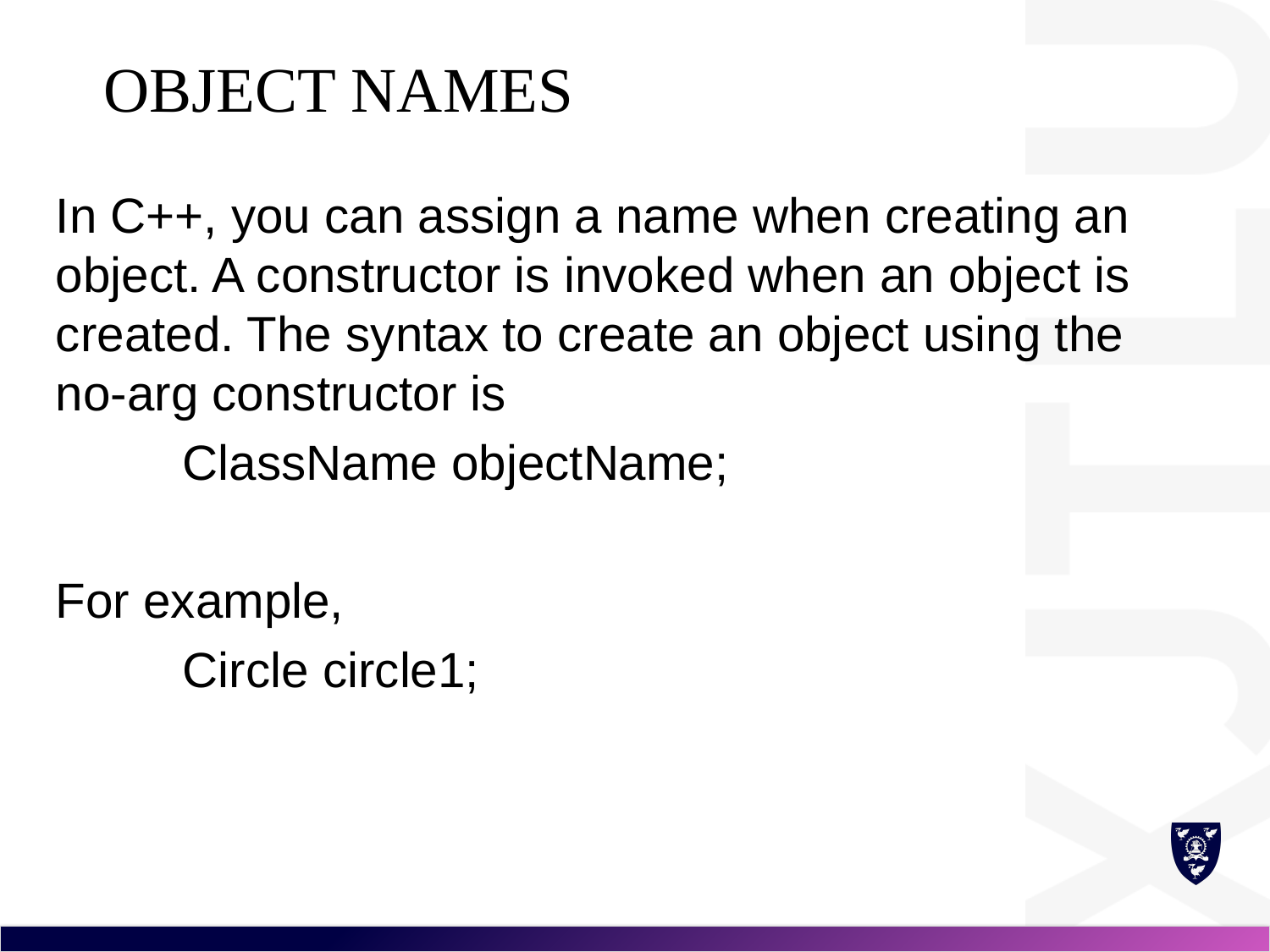

# Object Names
In C++, you can assign a name when creating an object. A constructor is invoked when an object is created. The syntax to create an object using the no-arg constructor is
	ClassName objectName;

For example,
	Circle circle1;
16